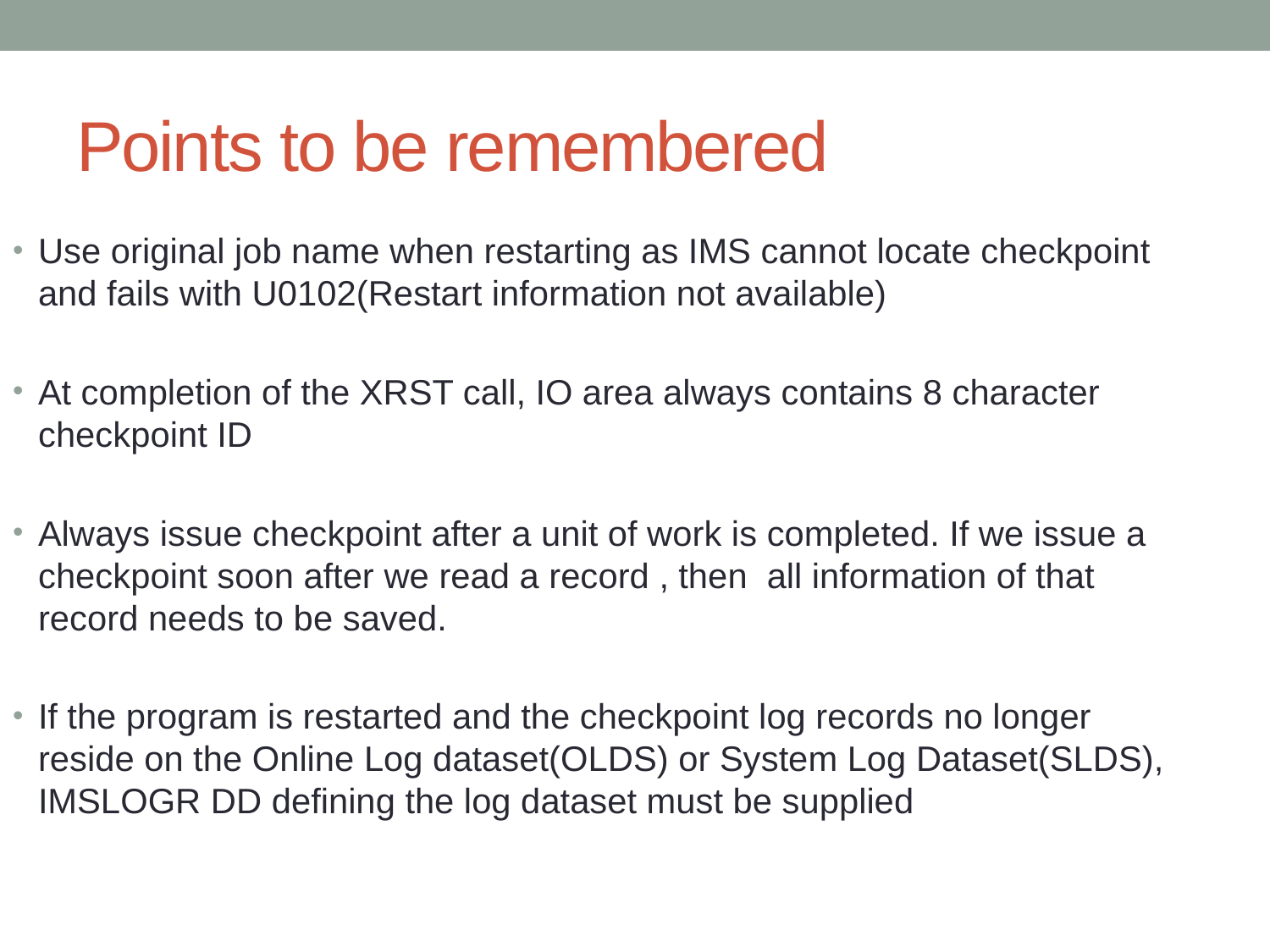

# Points to be remembered
Use original job name when restarting as IMS cannot locate checkpoint and fails with U0102(Restart information not available)

At completion of the XRST call, IO area always contains 8 character checkpoint ID

Always issue checkpoint after a unit of work is completed. If we issue a checkpoint soon after we read a record , then  all information of that record needs to be saved.

If the program is restarted and the checkpoint log records no longer reside on the Online Log dataset(OLDS) or System Log Dataset(SLDS), IMSLOGR DD defining the log dataset must be supplied